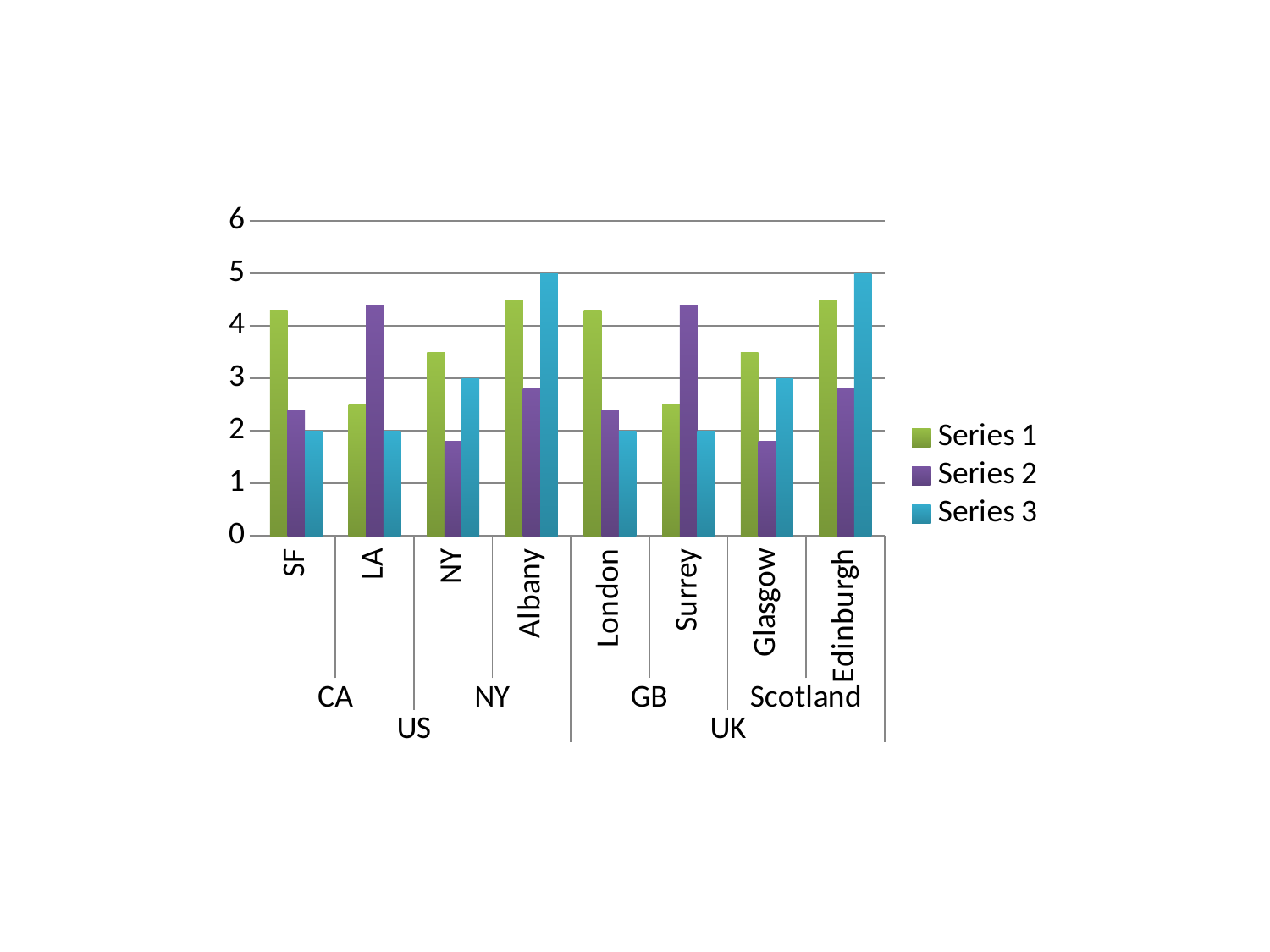

### Chart

| Category | Series 1 | Series 2 | Series 3 |
|---|---|---|---|
| SF | 4.3 | 2.4 | 2.0 |
| LA | 2.5 | 4.4 | 2.0 |
| NY | 3.5 | 1.8 | 3.0 |
| Albany | 4.5 | 2.8 | 5.0 |
| London | 4.3 | 2.4 | 2.0 |
| Surrey | 2.5 | 4.4 | 2.0 |
| Glasgow | 3.5 | 1.8 | 3.0 |
| Edinburgh | 4.5 | 2.8 | 5.0 |